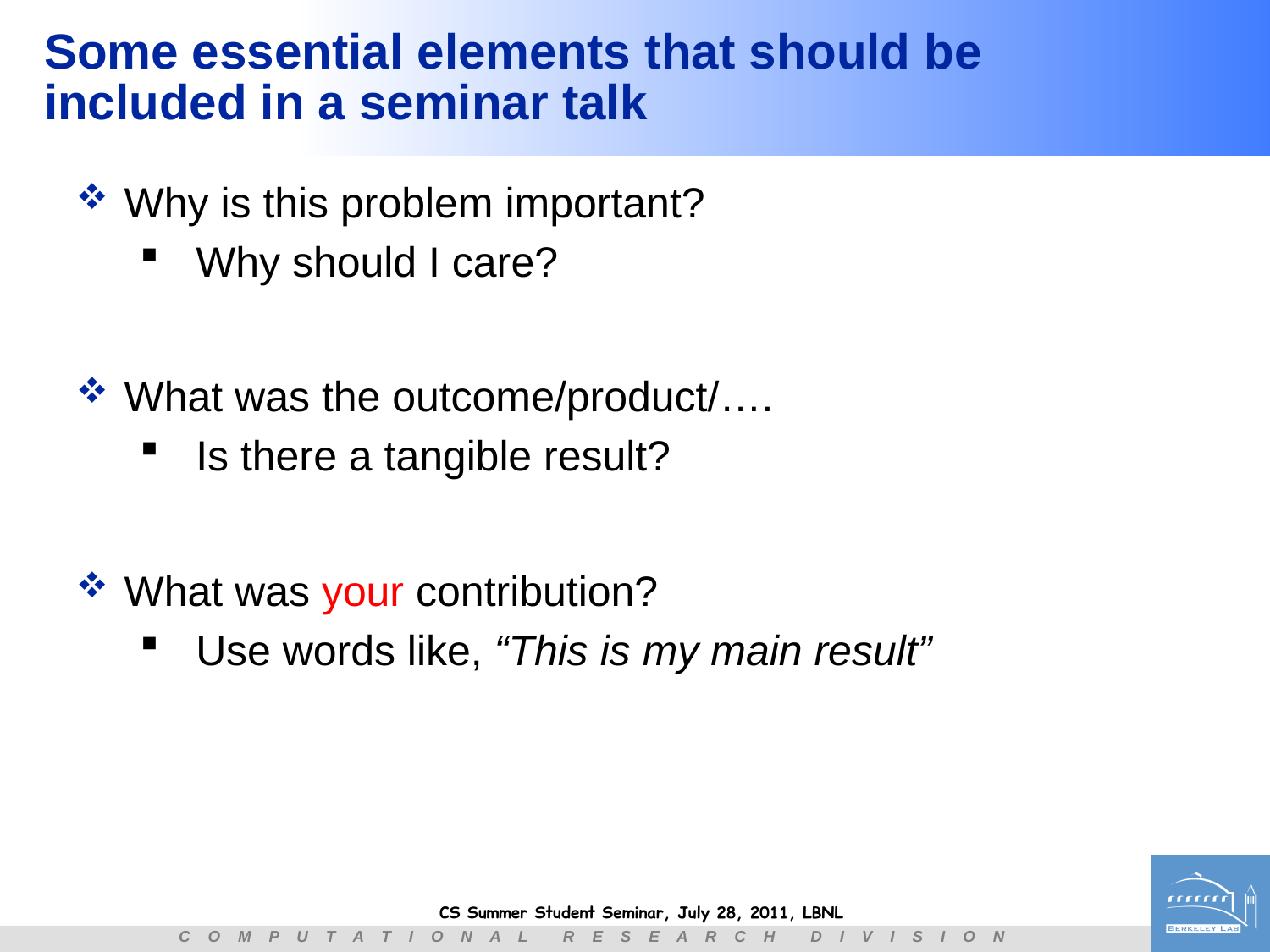

# Some essential elements that should be included in a seminar talk
Why is this problem important?
Why should I care?

What was the outcome/product/….
Is there a tangible result?

What was your contribution?
Use words like, “This is my main result”